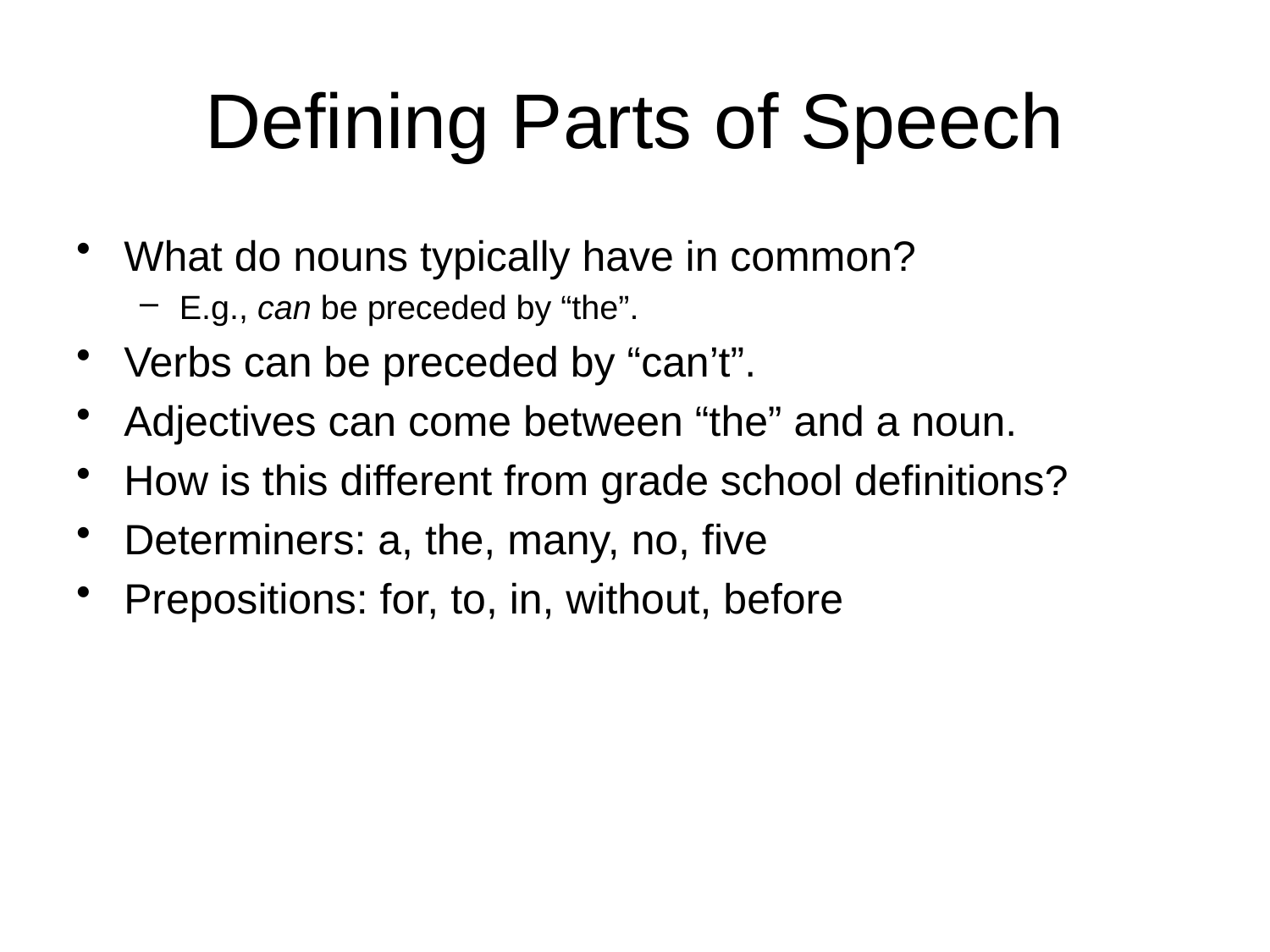

# Defining Parts of Speech
What do nouns typically have in common?
E.g., can be preceded by “the”.
Verbs can be preceded by “can’t”.
Adjectives can come between “the” and a noun.
How is this different from grade school definitions?
Determiners: a, the, many, no, five
Prepositions: for, to, in, without, before